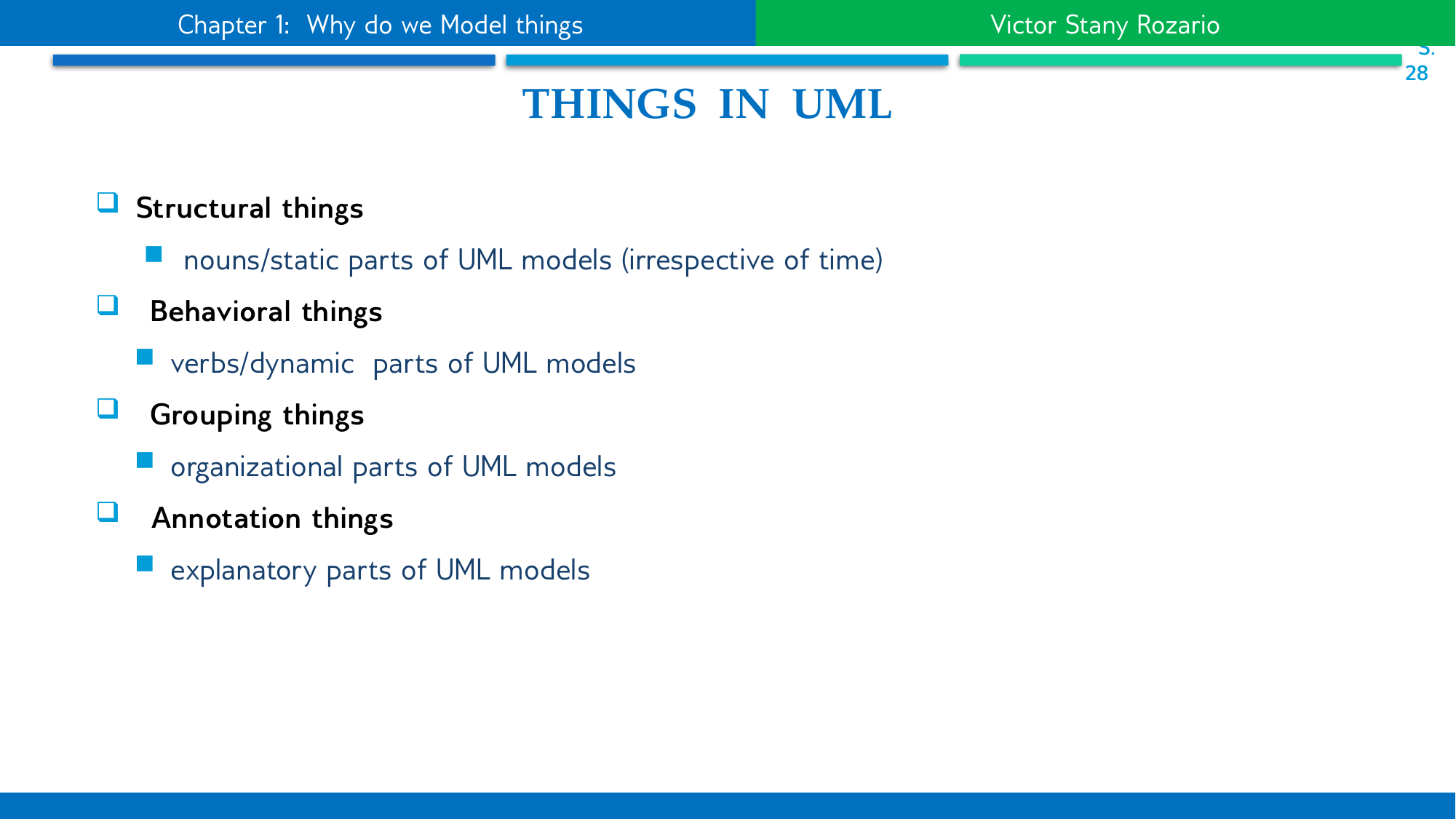

Chapter 1:  Why do we Model things
Victor Stany Rozario
 S.28

Things  in  uml
Structural things
nouns/static parts of UML models (irrespective of time)
  Behavioral things
verbs/dynamic  parts of UML models
  Grouping things
organizational parts of UML models
  Annotation things
explanatory parts of UML models